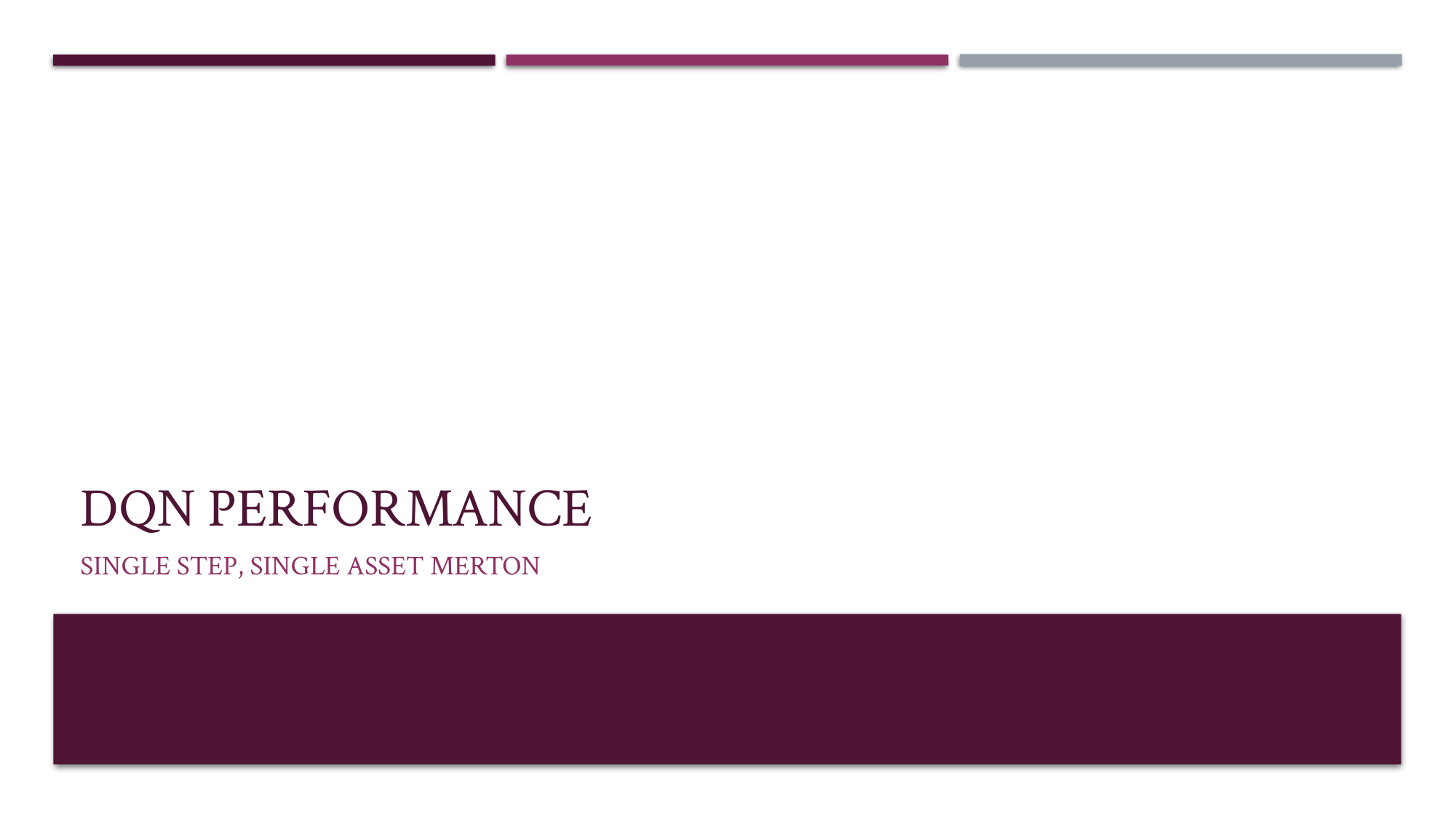

# DQN Performance
Single Step, Single Asset Merton